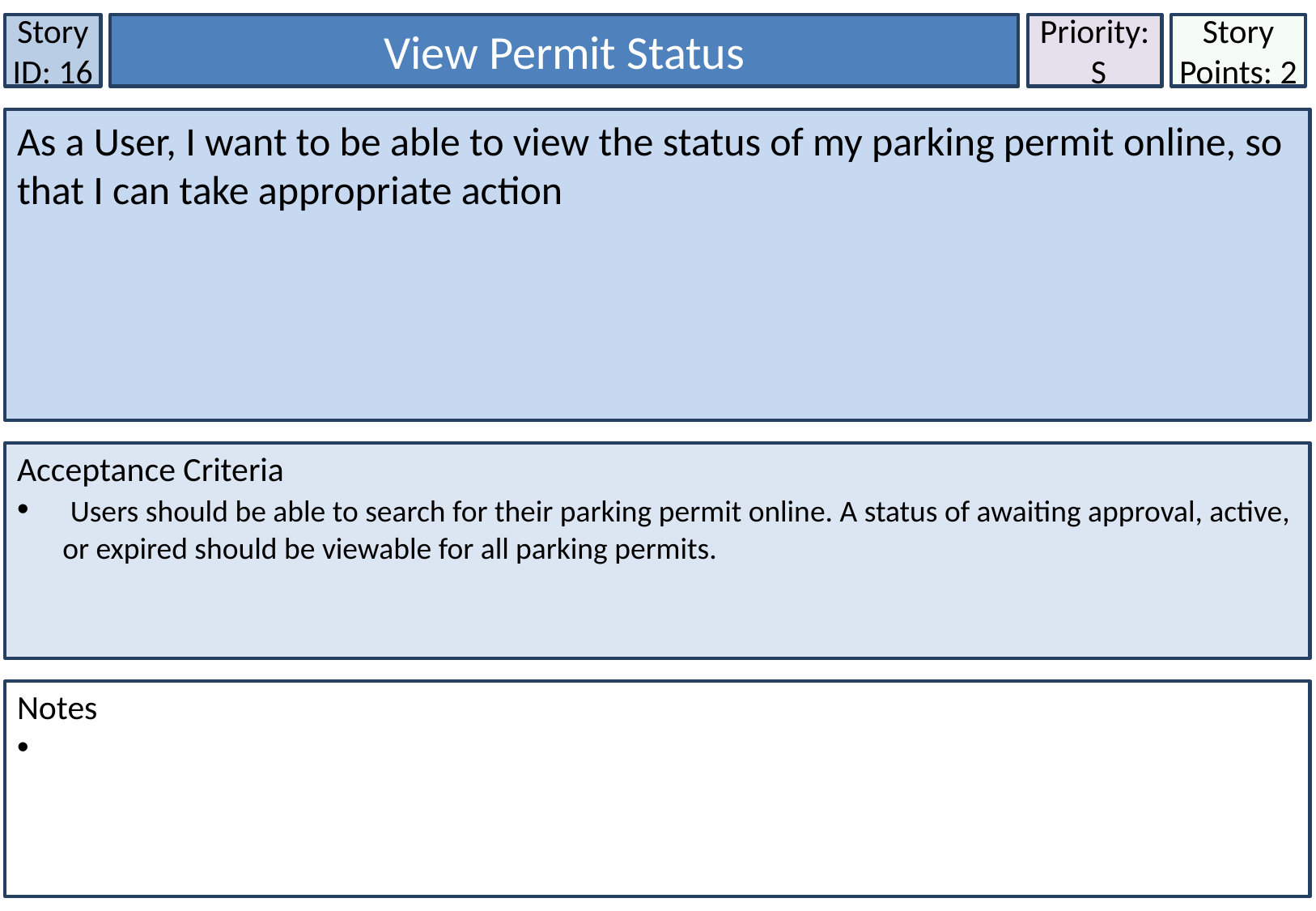

Story ID: 16
View Permit Status
Priority:
 S
Story Points: 2
As a User, I want to be able to view the status of my parking permit online, so that I can take appropriate action
Acceptance Criteria
 Users should be able to search for their parking permit online. A status of awaiting approval, active, or expired should be viewable for all parking permits.
Notes